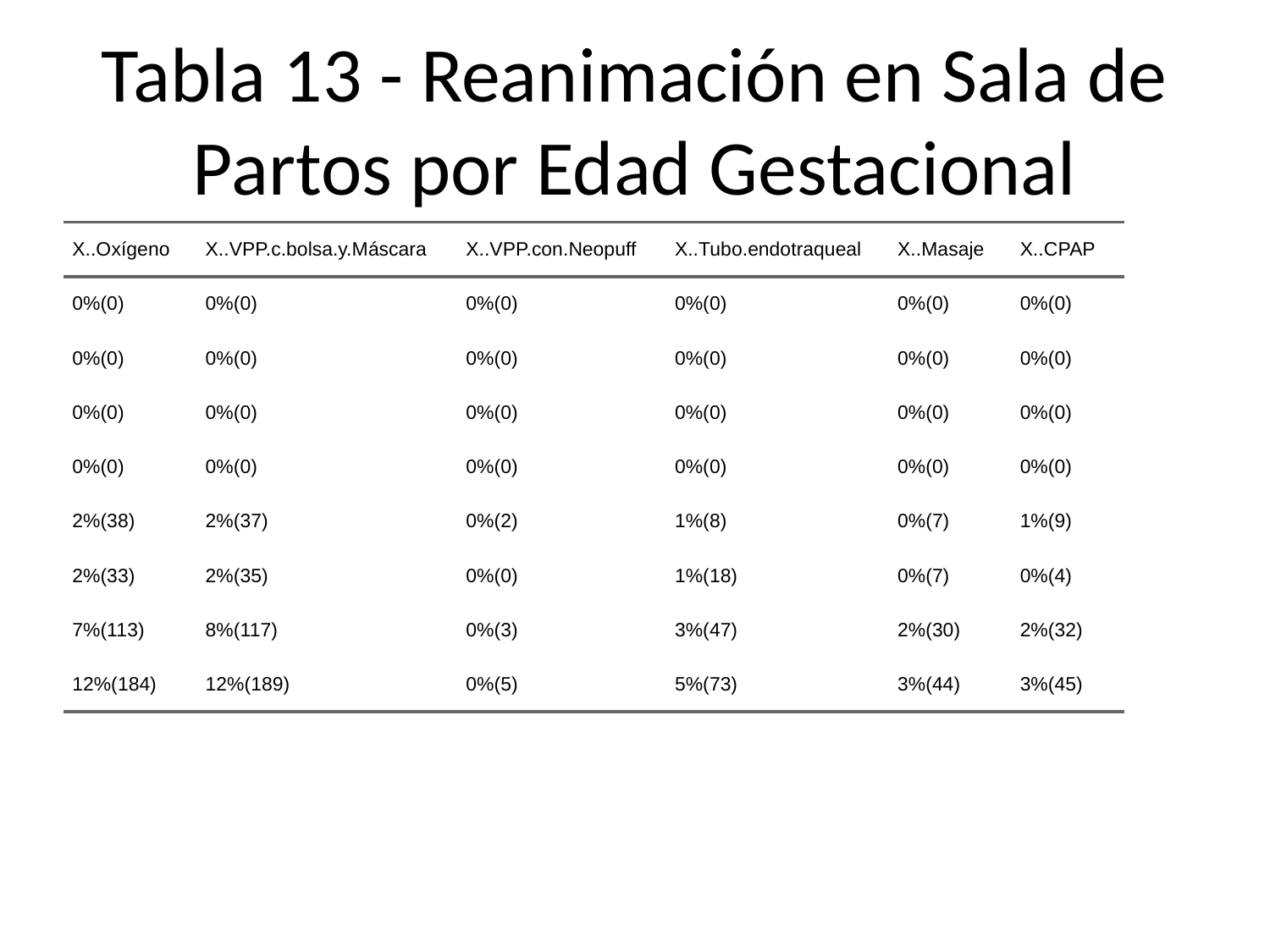

# Tabla 13 - Reanimación en Sala de Partos por Edad Gestacional
| X..Oxígeno | X..VPP.c.bolsa.y.Máscara | X..VPP.con.Neopuff | X..Tubo.endotraqueal | X..Masaje | X..CPAP |
| --- | --- | --- | --- | --- | --- |
| 0%(0) | 0%(0) | 0%(0) | 0%(0) | 0%(0) | 0%(0) |
| 0%(0) | 0%(0) | 0%(0) | 0%(0) | 0%(0) | 0%(0) |
| 0%(0) | 0%(0) | 0%(0) | 0%(0) | 0%(0) | 0%(0) |
| 0%(0) | 0%(0) | 0%(0) | 0%(0) | 0%(0) | 0%(0) |
| 2%(38) | 2%(37) | 0%(2) | 1%(8) | 0%(7) | 1%(9) |
| 2%(33) | 2%(35) | 0%(0) | 1%(18) | 0%(7) | 0%(4) |
| 7%(113) | 8%(117) | 0%(3) | 3%(47) | 2%(30) | 2%(32) |
| 12%(184) | 12%(189) | 0%(5) | 5%(73) | 3%(44) | 3%(45) |